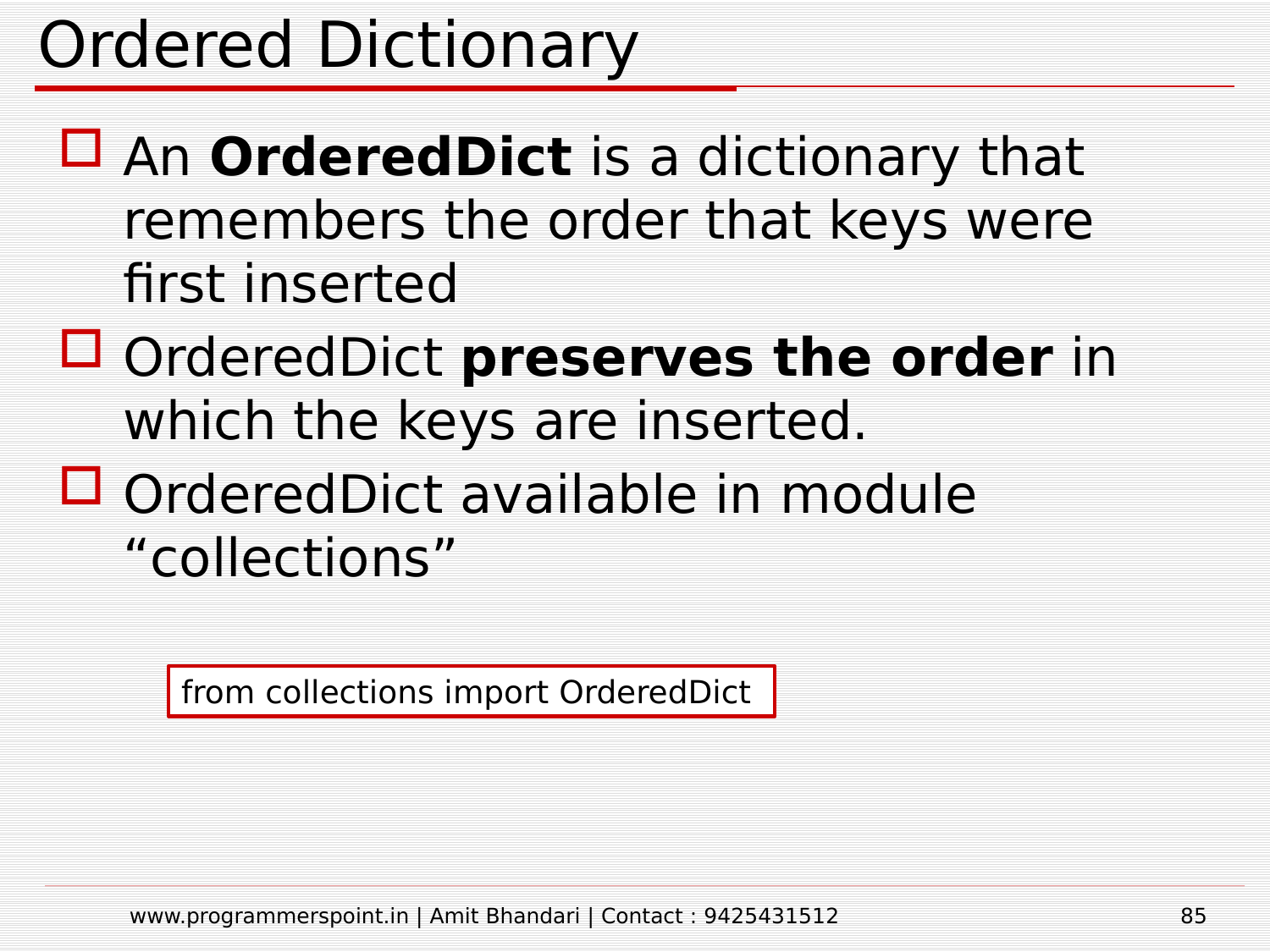

# Ordered Dictionary
An OrderedDict is a dictionary that remembers the order that keys were first inserted
OrderedDict preserves the order in which the keys are inserted.
OrderedDict available in module “collections”
from collections import OrderedDict
www.programmerspoint.in | Amit Bhandari | Contact : 9425431512
85